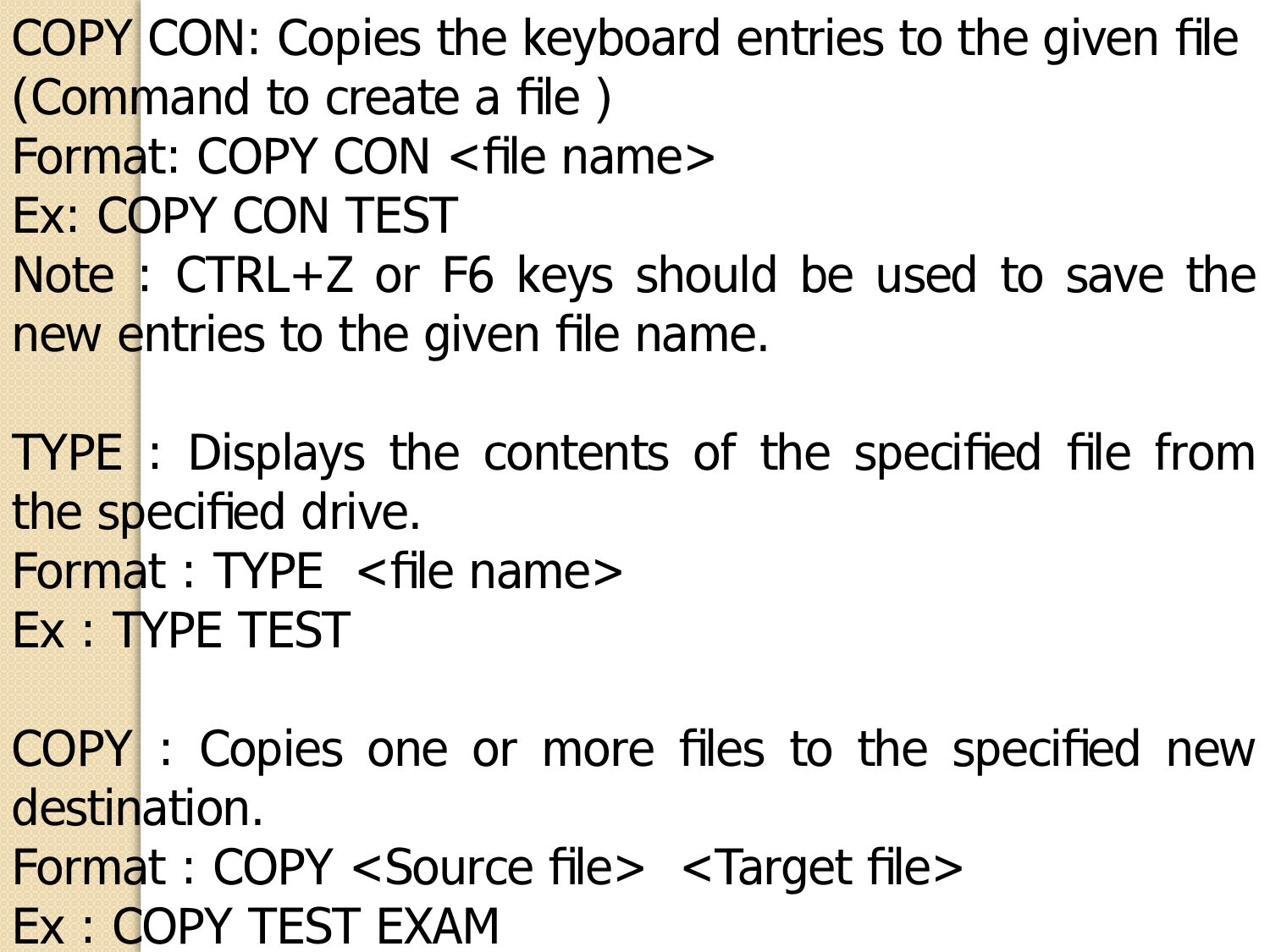

COPY CON: Copies the keyboard entries to the given file (Command to create a file )
Format: COPY CON <file name>
Ex: COPY CON TEST
Note : CTRL+Z or F6 keys should be used to save the new entries to the given file name.

TYPE : Displays the contents of the specified file from the specified drive.
Format : TYPE  <file name>
Ex : TYPE TEST

COPY : Copies one or more files to the specified new destination.
Format : COPY <Source file>  <Target file>
Ex : COPY TEST EXAM